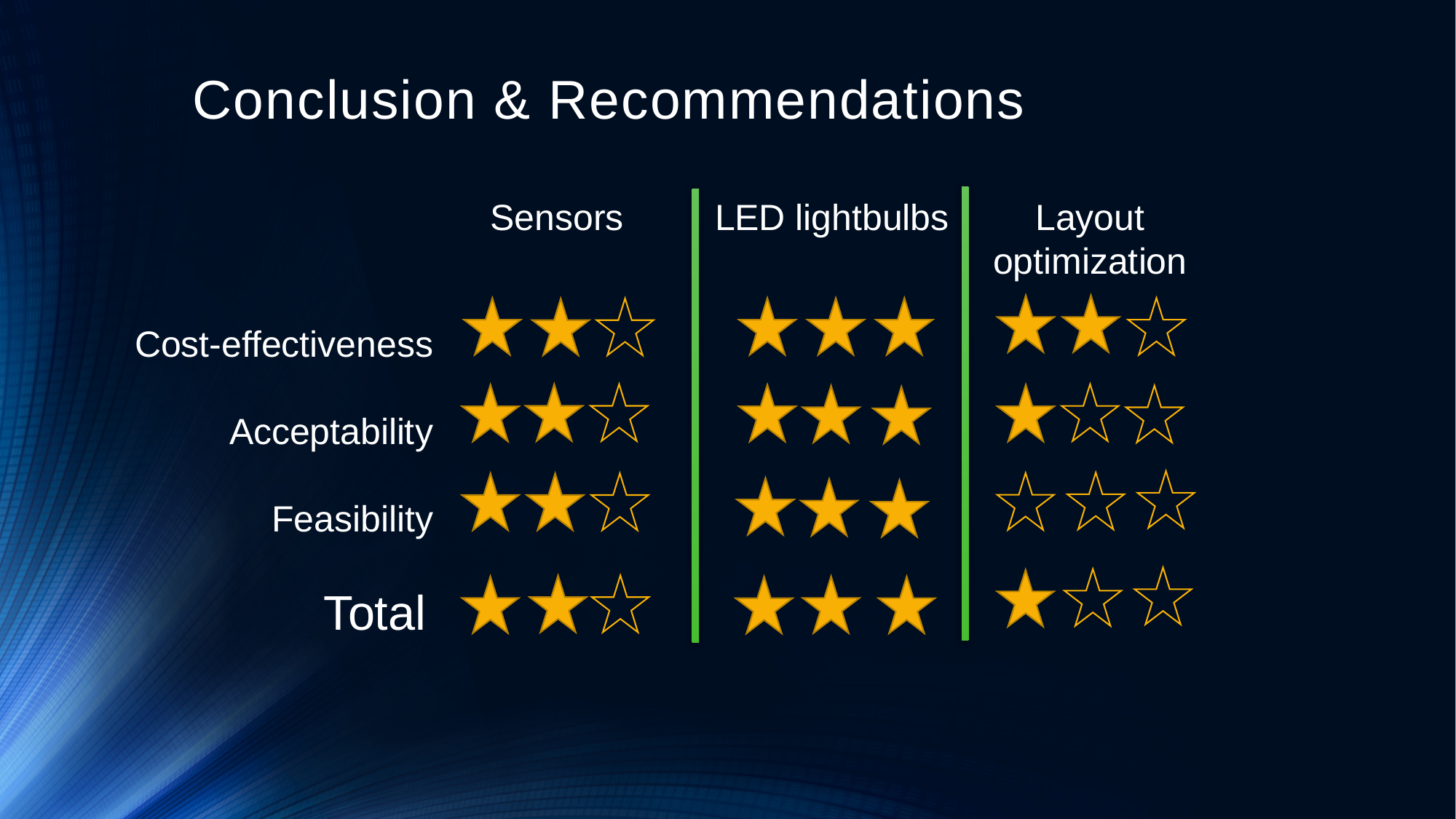

# Conclusion & Recommendations

Sensors

LED lightbulbs
Layout optimization
Cost-effectiveness
Acceptability
Feasibility

Total